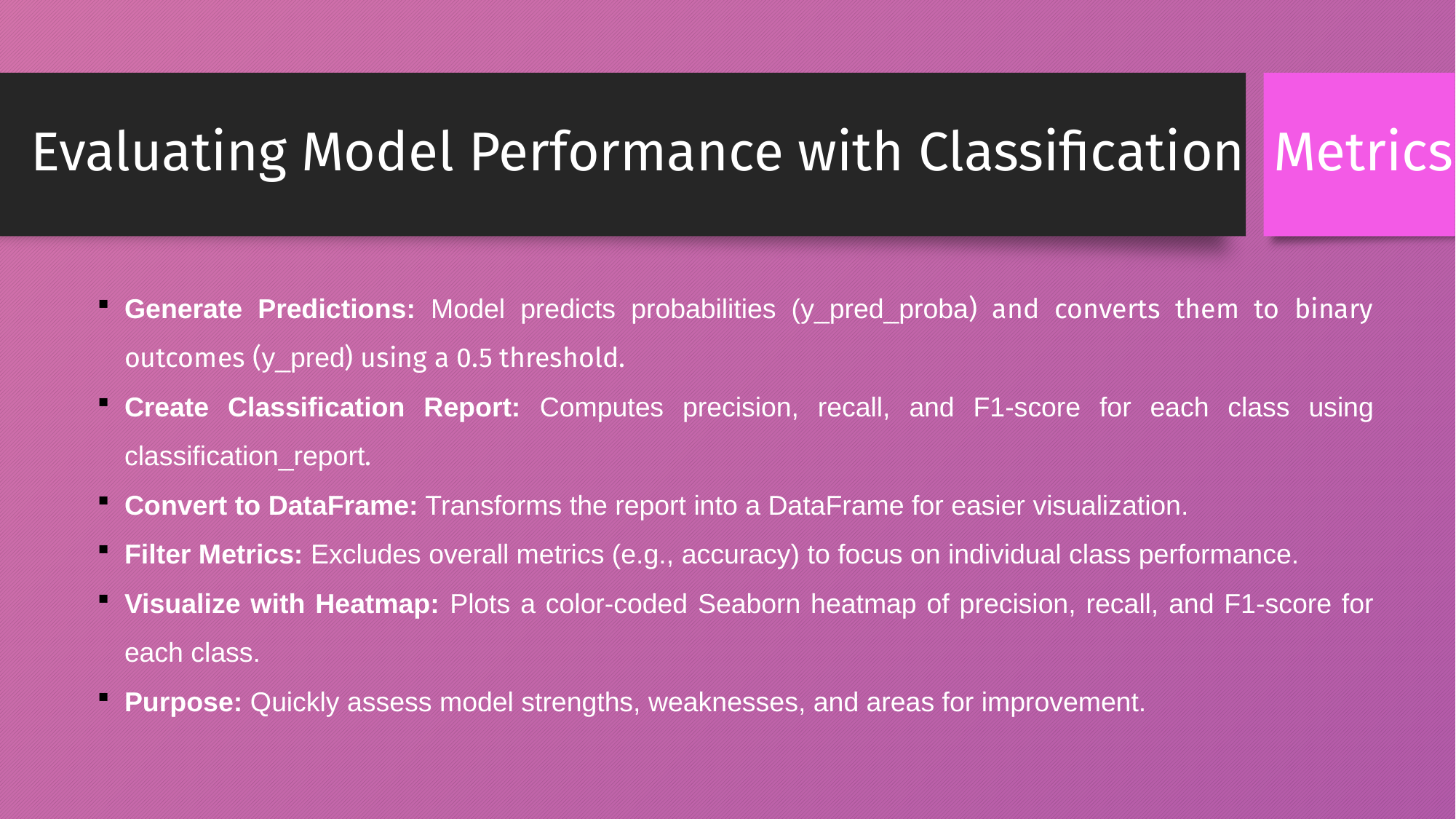

# Evaluating Model Performance with Classification  Metrics
Generate Predictions: Model predicts probabilities (y_pred_proba) and converts them to binary outcomes (y_pred) using a 0.5 threshold.
Create Classification Report: Computes precision, recall, and F1-score for each class using classification_report.
Convert to DataFrame: Transforms the report into a DataFrame for easier visualization.
Filter Metrics: Excludes overall metrics (e.g., accuracy) to focus on individual class performance.
Visualize with Heatmap: Plots a color-coded Seaborn heatmap of precision, recall, and F1-score for each class.
Purpose: Quickly assess model strengths, weaknesses, and areas for improvement.